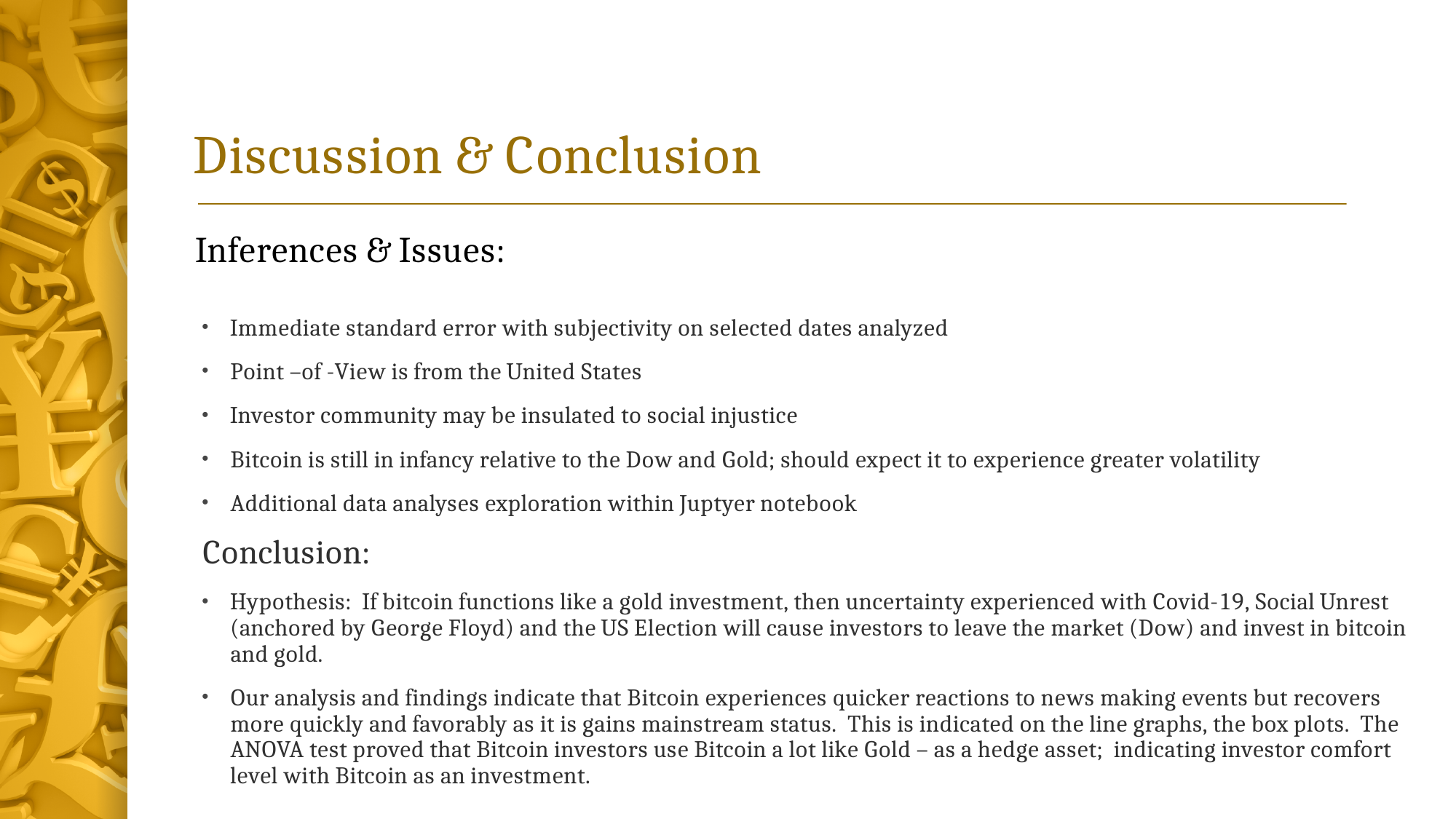

# Discussion & Conclusion
Inferences & Issues:
Immediate standard error with subjectivity on selected dates analyzed
Point –of -View is from the United States
Investor community may be insulated to social injustice
Bitcoin is still in infancy relative to the Dow and Gold; should expect it to experience greater volatility
Additional data analyses exploration within Juptyer notebook
Conclusion:
Hypothesis:  If bitcoin functions like a gold investment, then uncertainty experienced with Covid-19, Social Unrest (anchored by George Floyd) and the US Election will cause investors to leave the market (Dow) and invest in bitcoin and gold.
Our analysis and findings indicate that Bitcoin experiences quicker reactions to news making events but recovers more quickly and favorably as it is gains mainstream status.  This is indicated on the line graphs, the box plots.  The ANOVA test proved that Bitcoin investors use Bitcoin a lot like Gold – as a hedge asset;  indicating investor comfort level with Bitcoin as an investment.